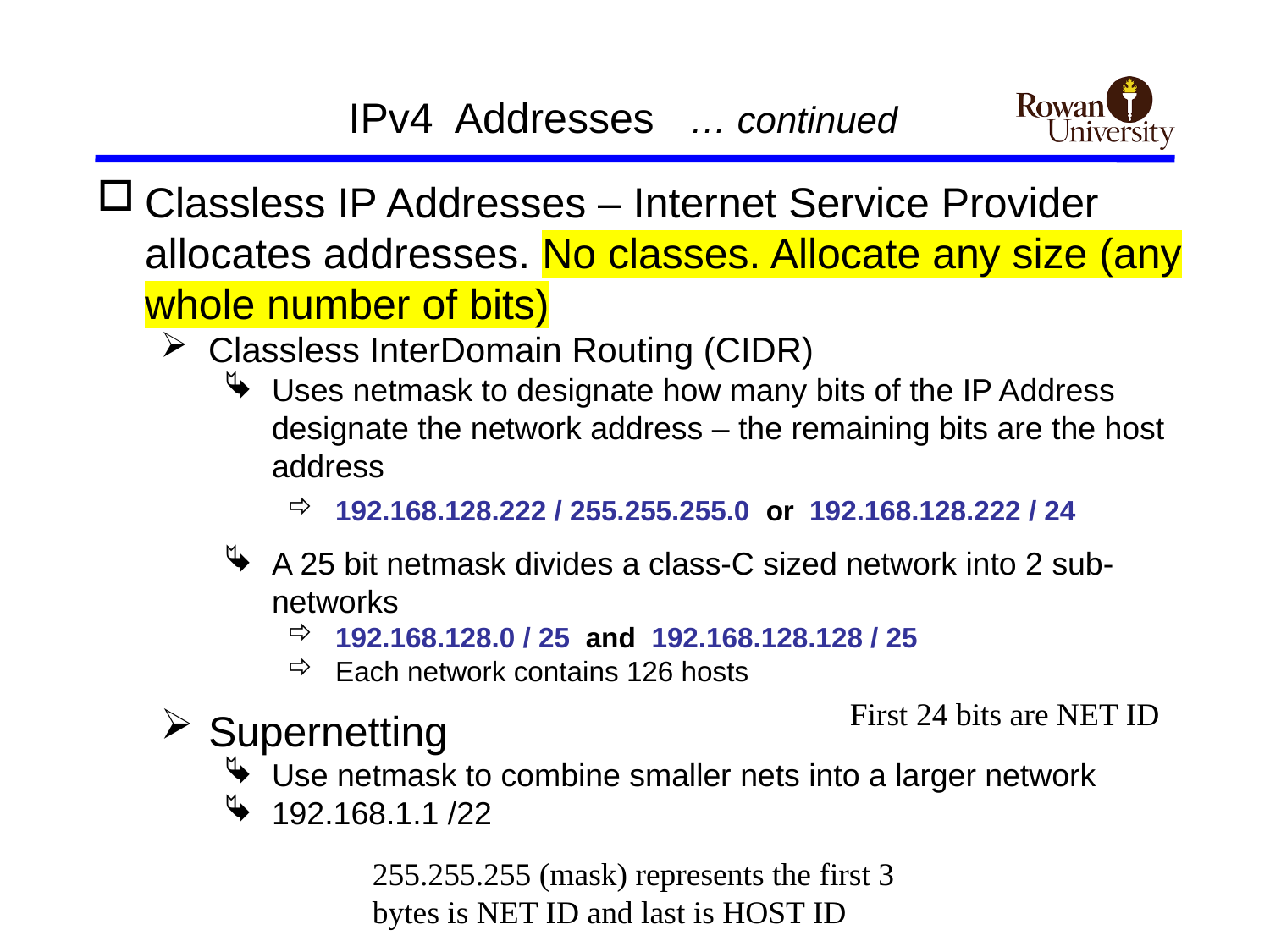

# IPv4  Addresses   … continued
Classless IP Addresses – Internet Service Provider allocates addresses. No classes. Allocate any size (any whole number of bits)
Classless InterDomain Routing (CIDR)
Uses netmask to designate how many bits of the IP Address designate the network address – the remaining bits are the host address

192.168.128.222 / 255.255.255.0  or  192.168.128.222 / 24

A 25 bit netmask divides a class-C sized network into 2 sub-networks
192.168.128.0 / 25  and  192.168.128.128 / 25
Each network contains 126 hosts

Supernetting
Use netmask to combine smaller nets into a larger network
192.168.1.1 /22
First 24 bits are NET ID
255.255.255 (mask) represents the first 3 bytes is NET ID and last is HOST ID